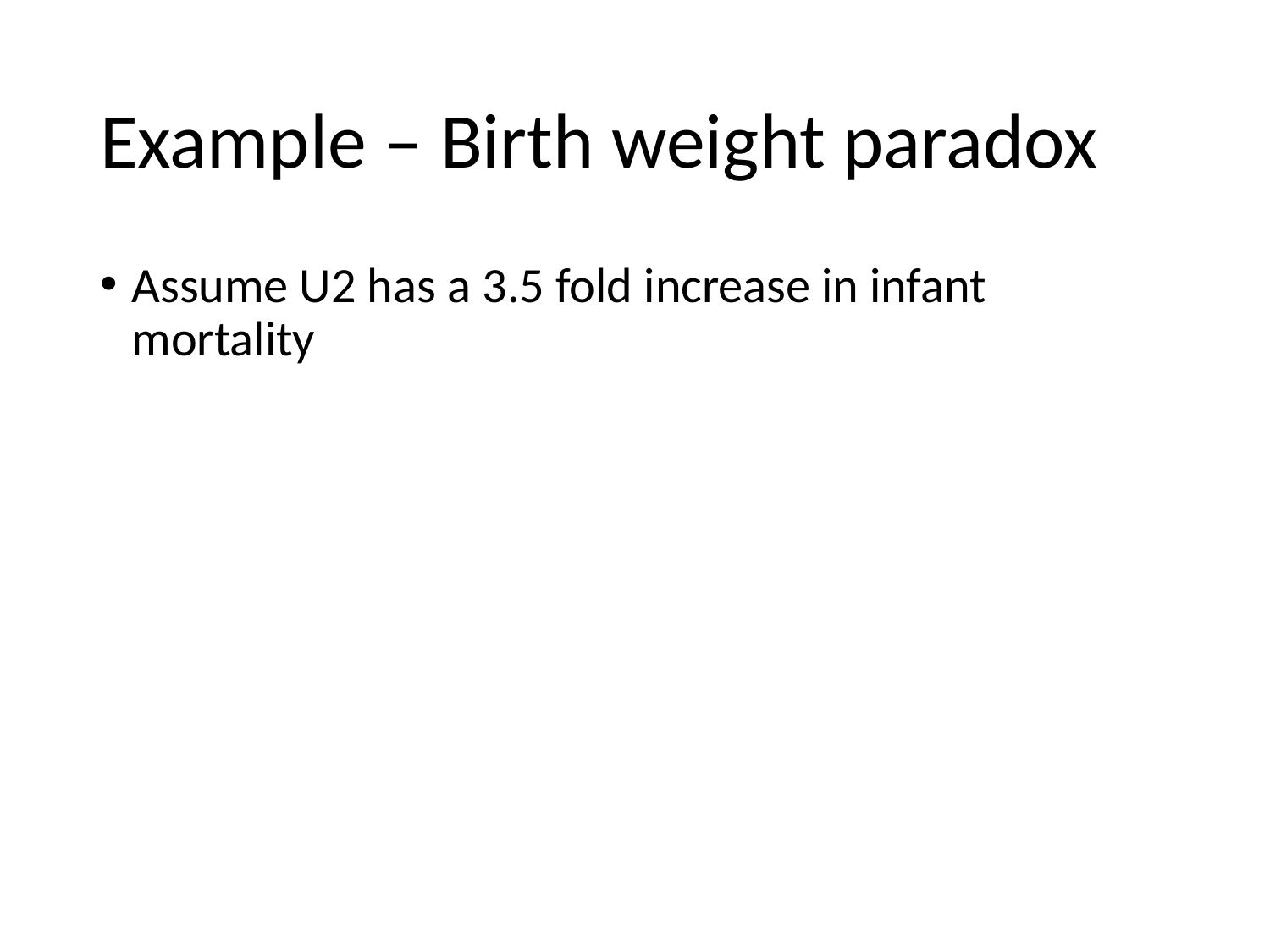

# Example – Birth weight paradox
Assume U2 has a 3.5 fold increase in infant mortality